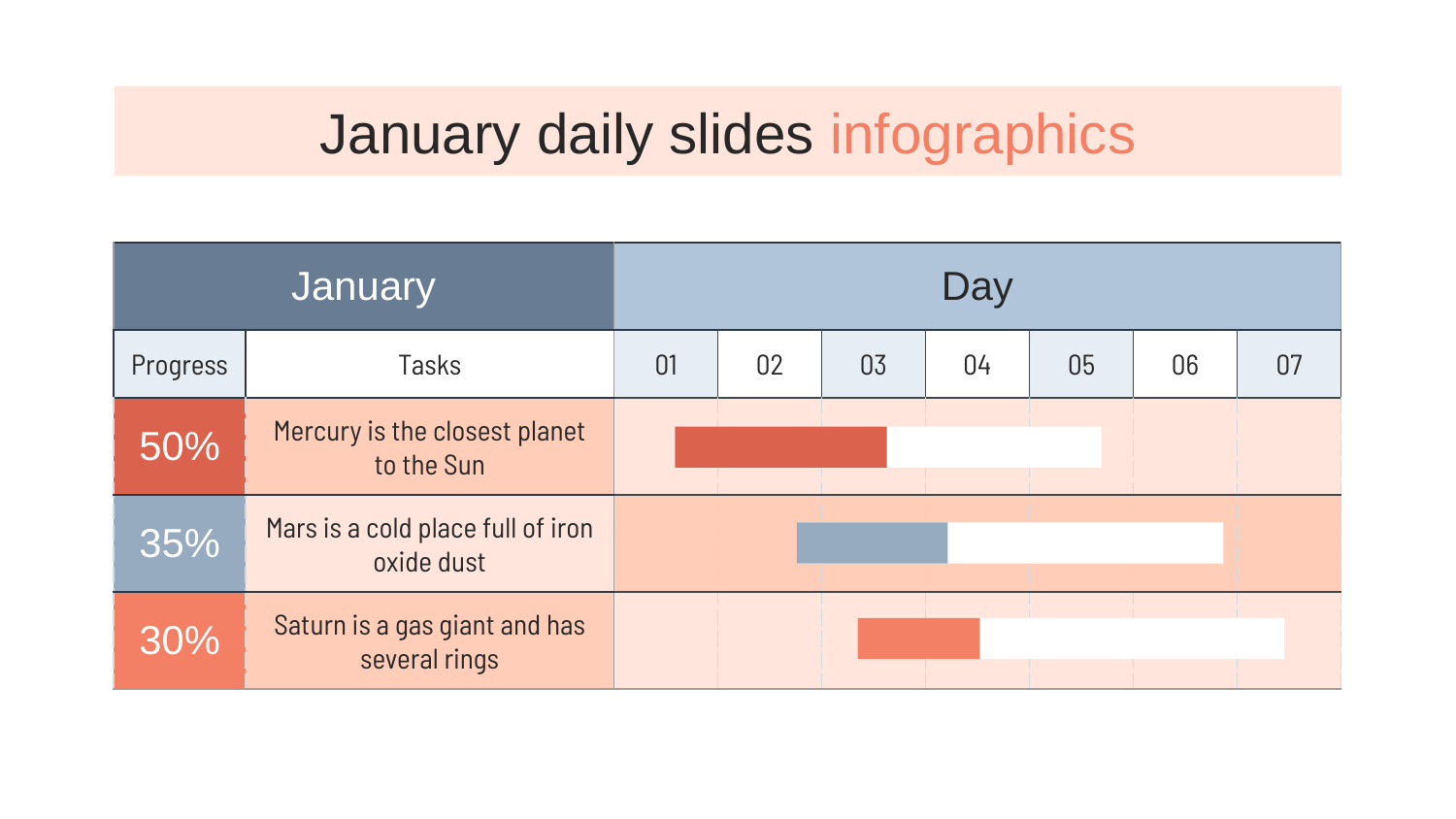

# January daily slides infographics
| January |  |
| --- | --- |
| Progress | Tasks |
| 50% | Mercury is the closest planet to the Sun |
| 35% | Mars is a cold place full of iron oxide dust |
| 30% | Saturn is a gas giant and has several rings |
| Day |  |  |  |  |  |  |
| --- | --- | --- | --- | --- | --- | --- |
| 01 | 02 | 03 | 04 | 05 | 06 | 07 |
|  |  |  |  |  |  |  |
|  |  |  |  |  |  |  |
|  |  |  |  |  |  |  |